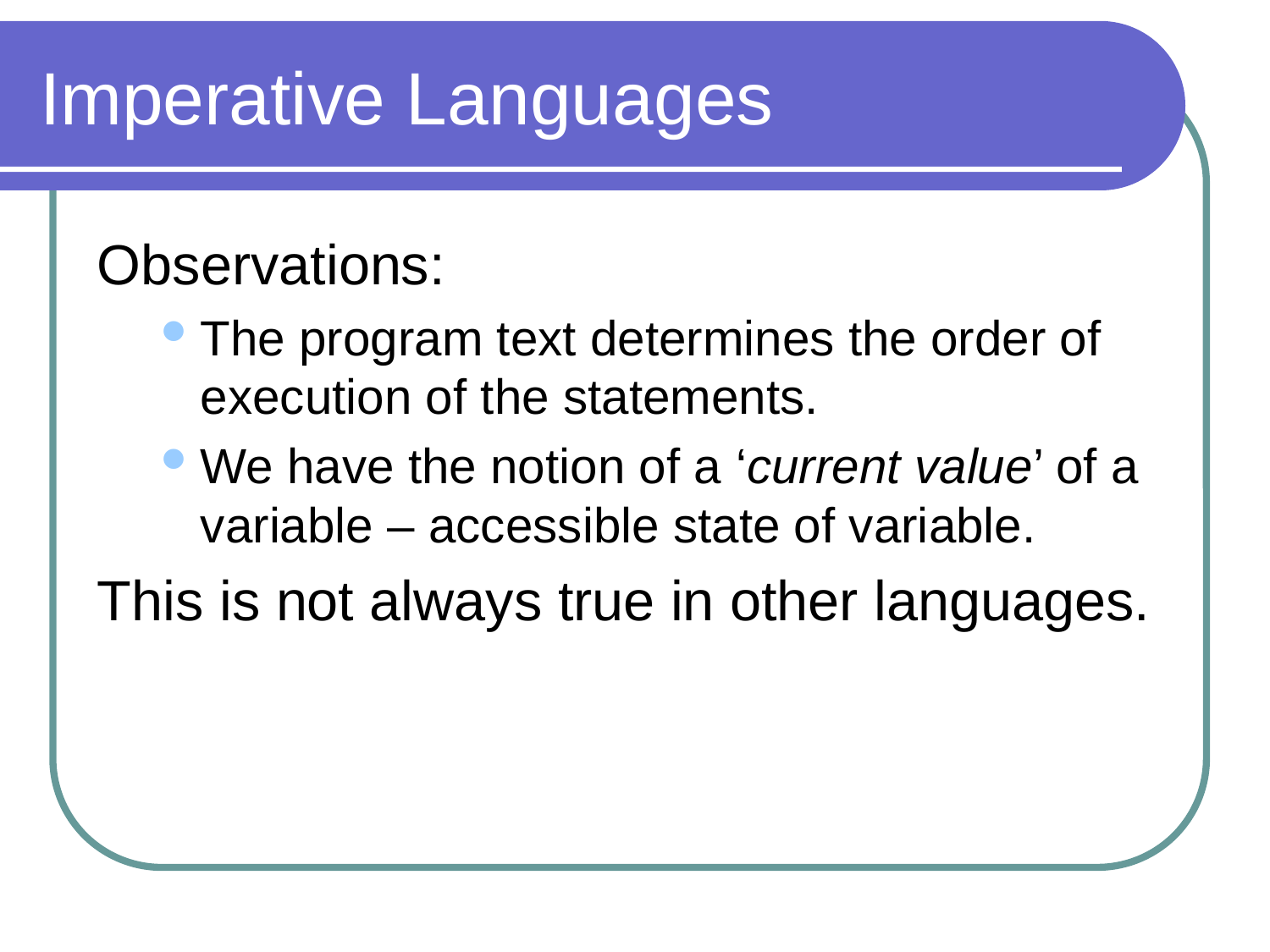

# Imperative Languages
Observations:
The program text determines the order of execution of the statements.
We have the notion of a ‘current value’ of a variable – accessible state of variable.
This is not always true in other languages.